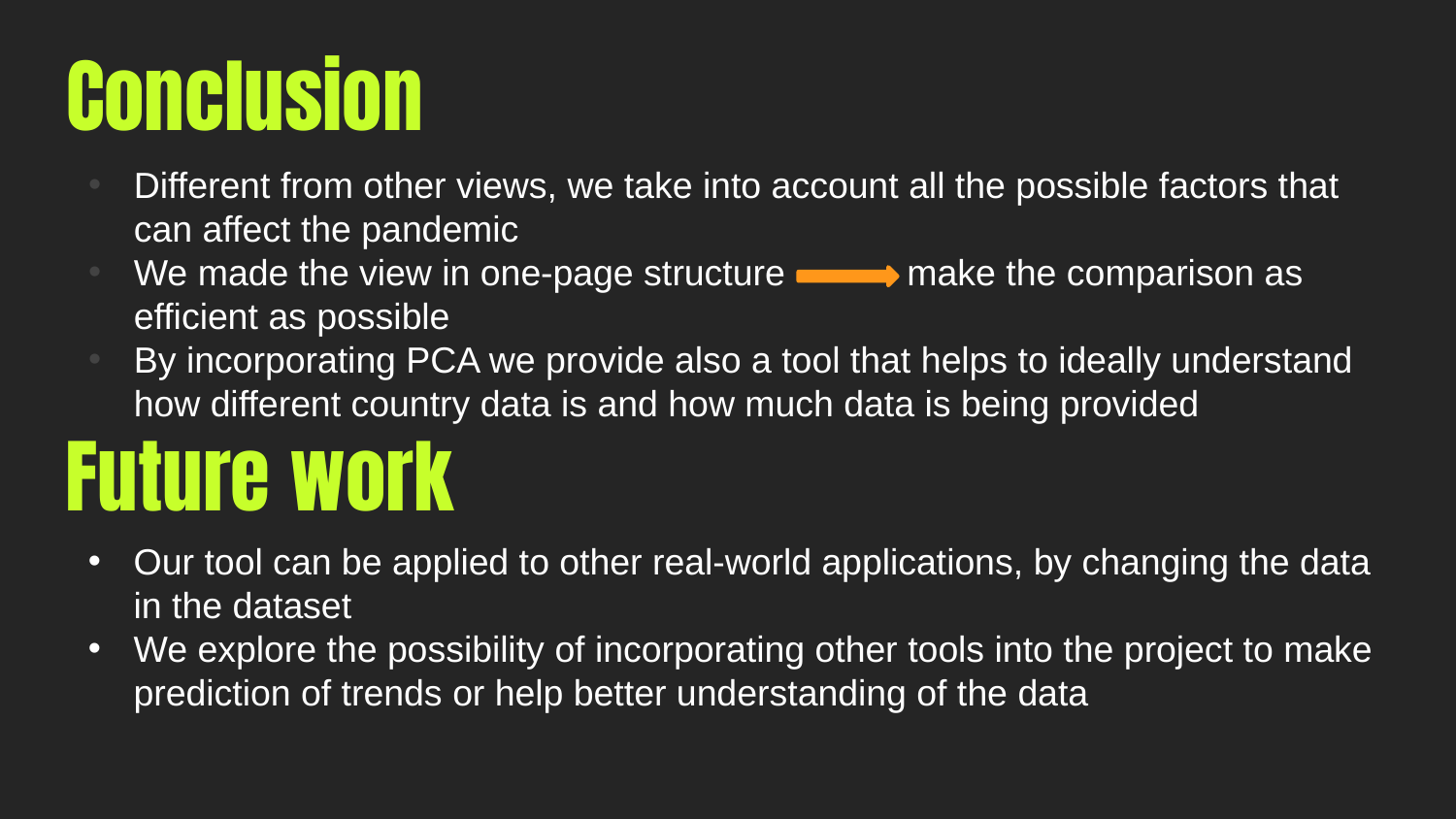

# Conclusion
Different from other views, we take into account all the possible factors that can affect the pandemic
We made the view in one-page structure            make the comparison as efficient as possible
By incorporating PCA we provide also a tool that helps to ideally understand how different country data is and how much data is being provided

Future work
Our tool can be applied to other real-world applications, by changing the data in the dataset
We explore the possibility of incorporating other tools into the project to make prediction of trends or help better understanding of the data